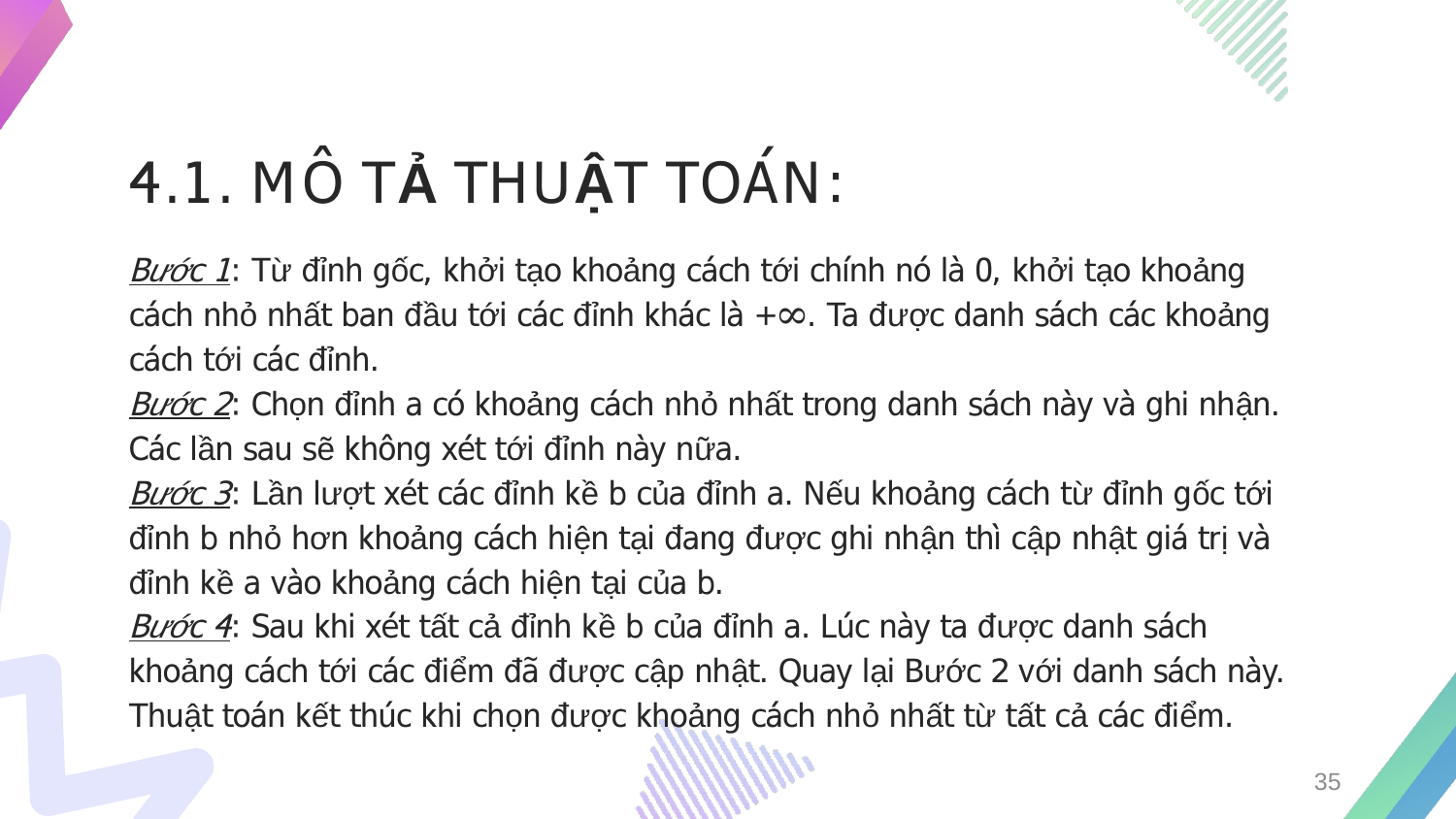

# 4.1. MÔ TẢ THUẬT TOÁN:
Bước 1: Từ đỉnh gốc, khởi tạo khoảng cách tới chính nó là 0, khởi tạo khoảng cách nhỏ nhất ban đầu tới các đỉnh khác là +∞. Ta được danh sách các khoảng cách tới các đỉnh.
Bước 2: Chọn đỉnh a có khoảng cách nhỏ nhất trong danh sách này và ghi nhận. Các lần sau sẽ không xét tới đỉnh này nữa.
Bước 3: Lần lượt xét các đỉnh kề b của đỉnh a. Nếu khoảng cách từ đỉnh gốc tới đỉnh b nhỏ hơn khoảng cách hiện tại đang được ghi nhận thì cập nhật giá trị và đỉnh kề a vào khoảng cách hiện tại của b.
Bước 4: Sau khi xét tất cả đỉnh kề b của đỉnh a. Lúc này ta được danh sách khoảng cách tới các điểm đã được cập nhật. Quay lại Bước 2 với danh sách này. Thuật toán kết thúc khi chọn được khoảng cách nhỏ nhất từ tất cả các điểm.

35